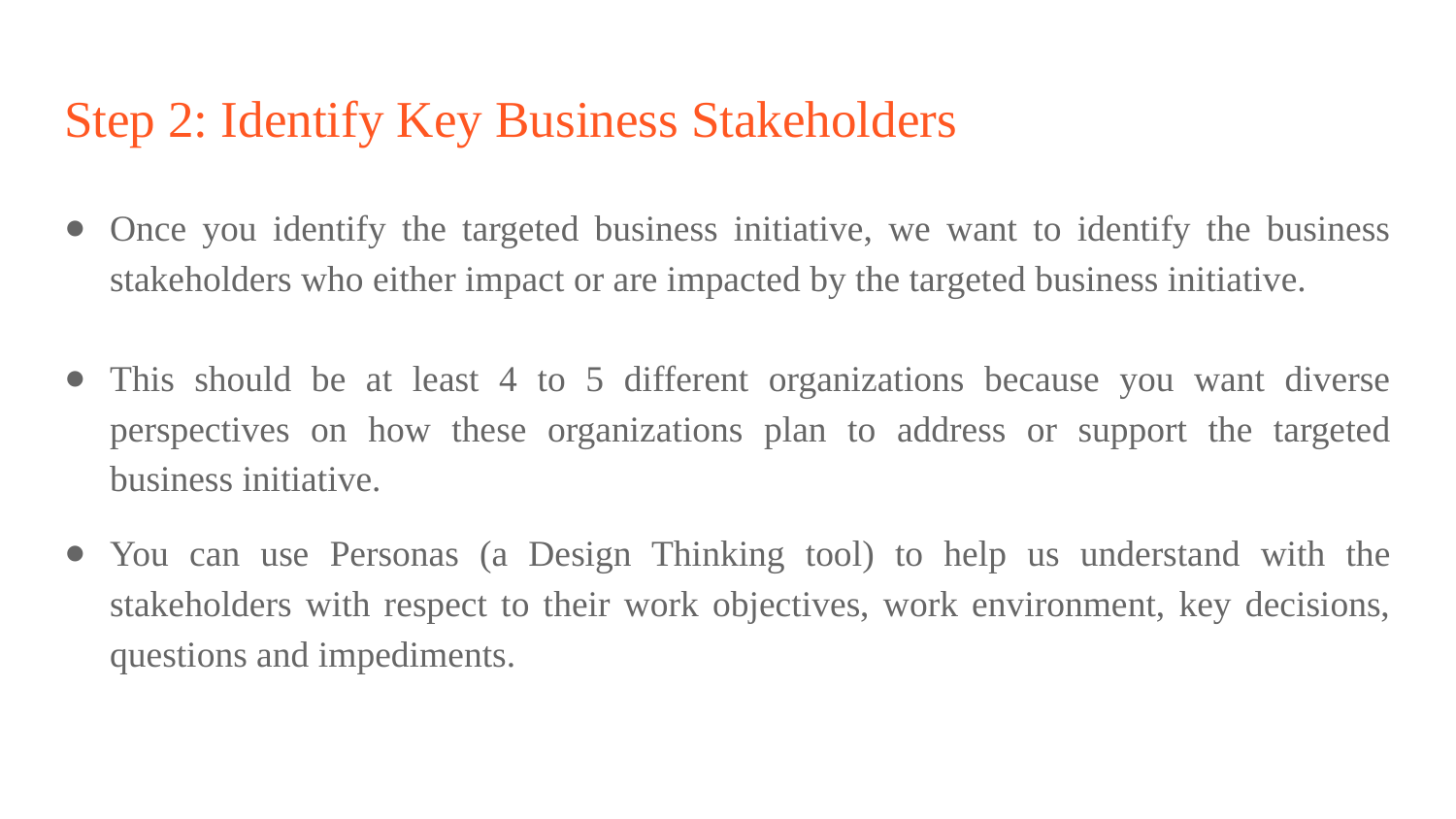

# Step 2: Identify Key Business Stakeholders
Once you identify the targeted business initiative, we want to identify the business stakeholders who either impact or are impacted by the targeted business initiative.

This should be at least 4 to 5 different organizations because you want diverse perspectives on how these organizations plan to address or support the targeted business initiative.
You can use Personas (a Design Thinking tool) to help us understand with the stakeholders with respect to their work objectives, work environment, key decisions, questions and impediments.